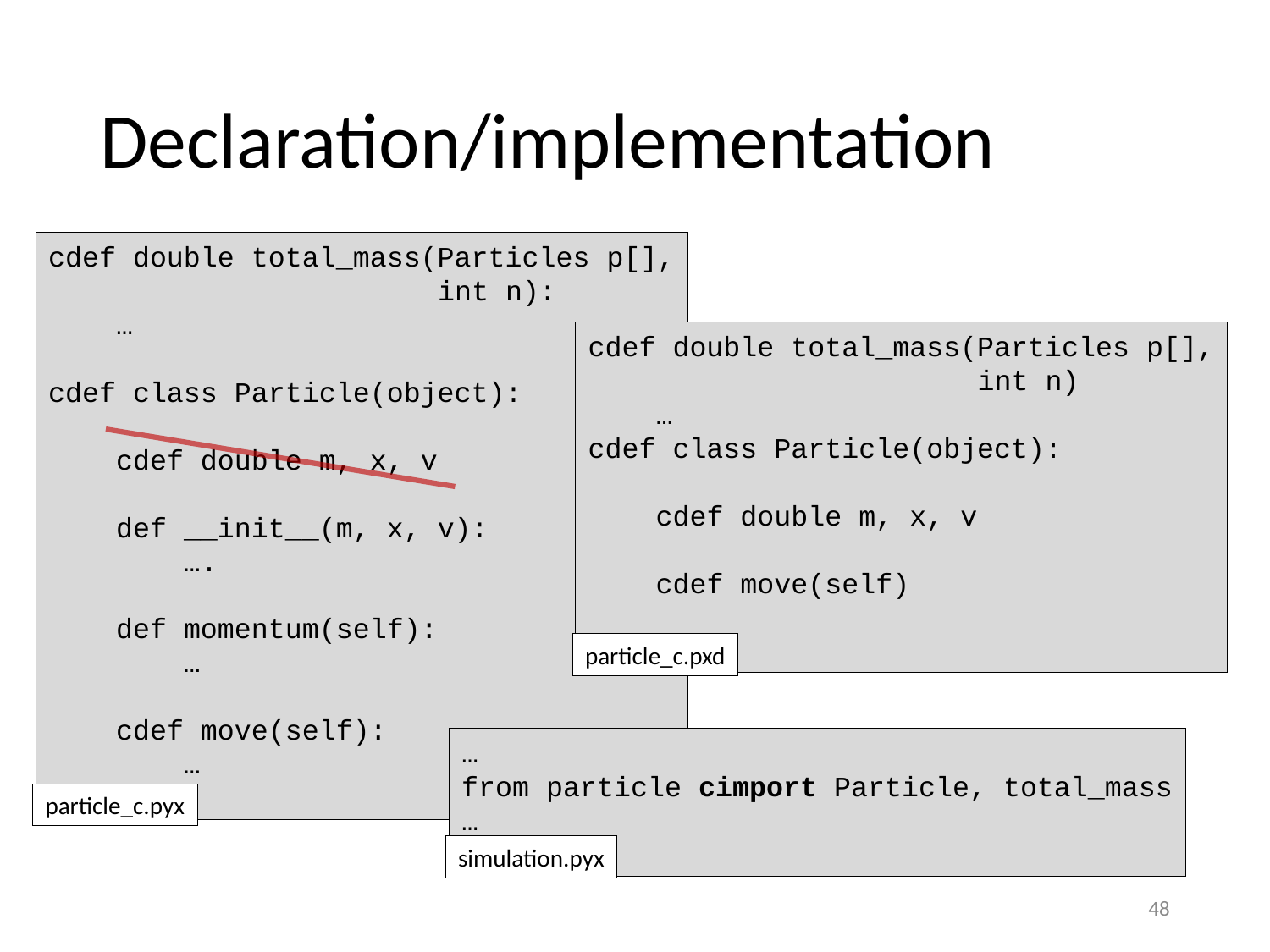

# Declaration/implementation
cdef double total_mass(Particles p[],
                       int n):
    …

cdef class Particle(object):

    cdef double m, x, v

    def __init__(m, x, v):
        ….

    def momentum(self):
        …

    cdef move(self):
        …

particle_c.pyx
cdef double total_mass(Particles p[],
                       int n)
    …
cdef class Particle(object):

    cdef double m, x, v

    cdef move(self)

particle_c.pxd
…
from particle cimport Particle, total_mass
…

simulation.pyx
48